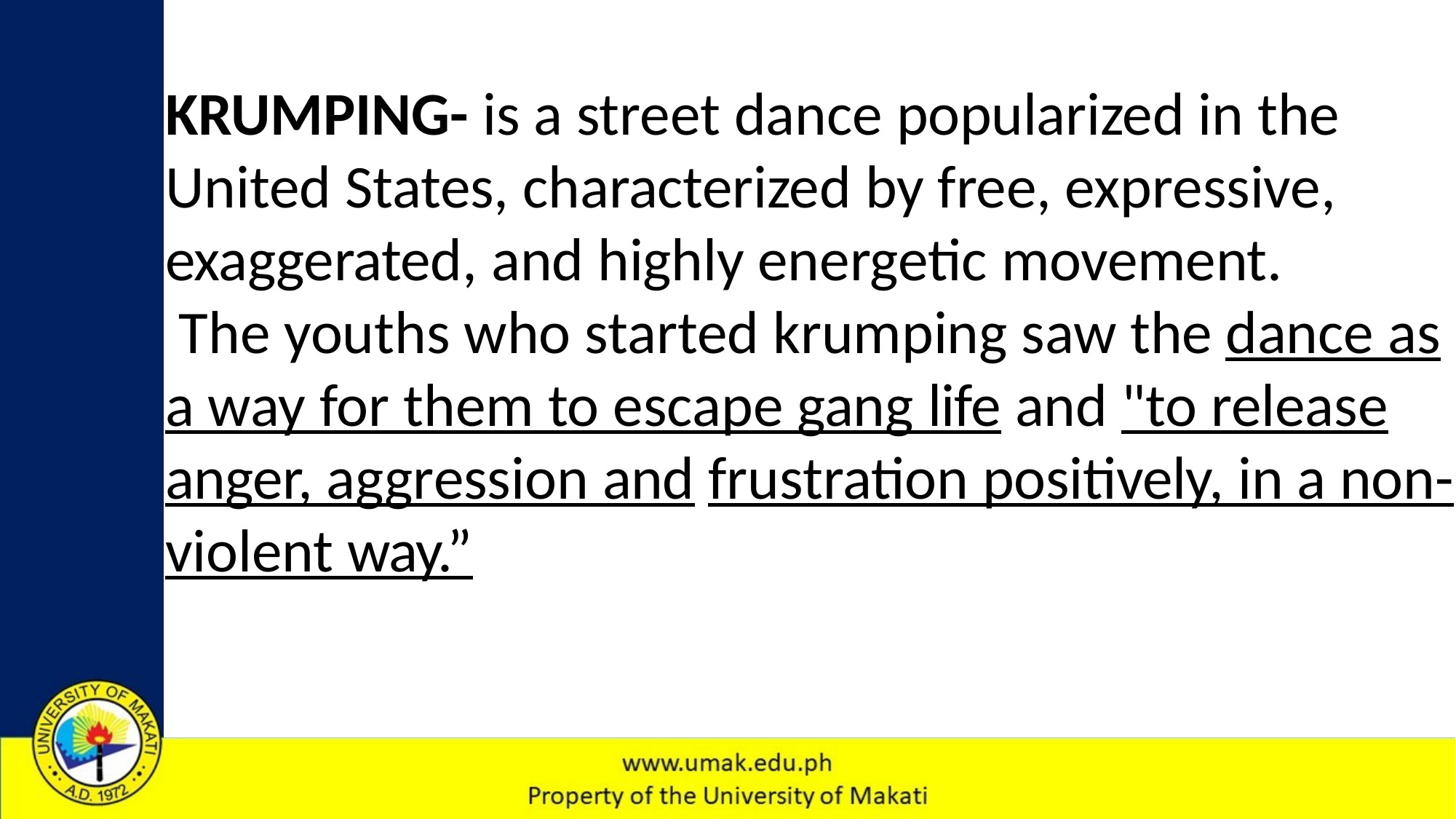

KRUMPING- is a street dance popularized in the United States, characterized by free, expressive, exaggerated, and highly energetic movement.
The youths who started krumping saw the dance as a way for them to escape gang life and "to release anger, aggression and frustration positively, in a non-violent way.”